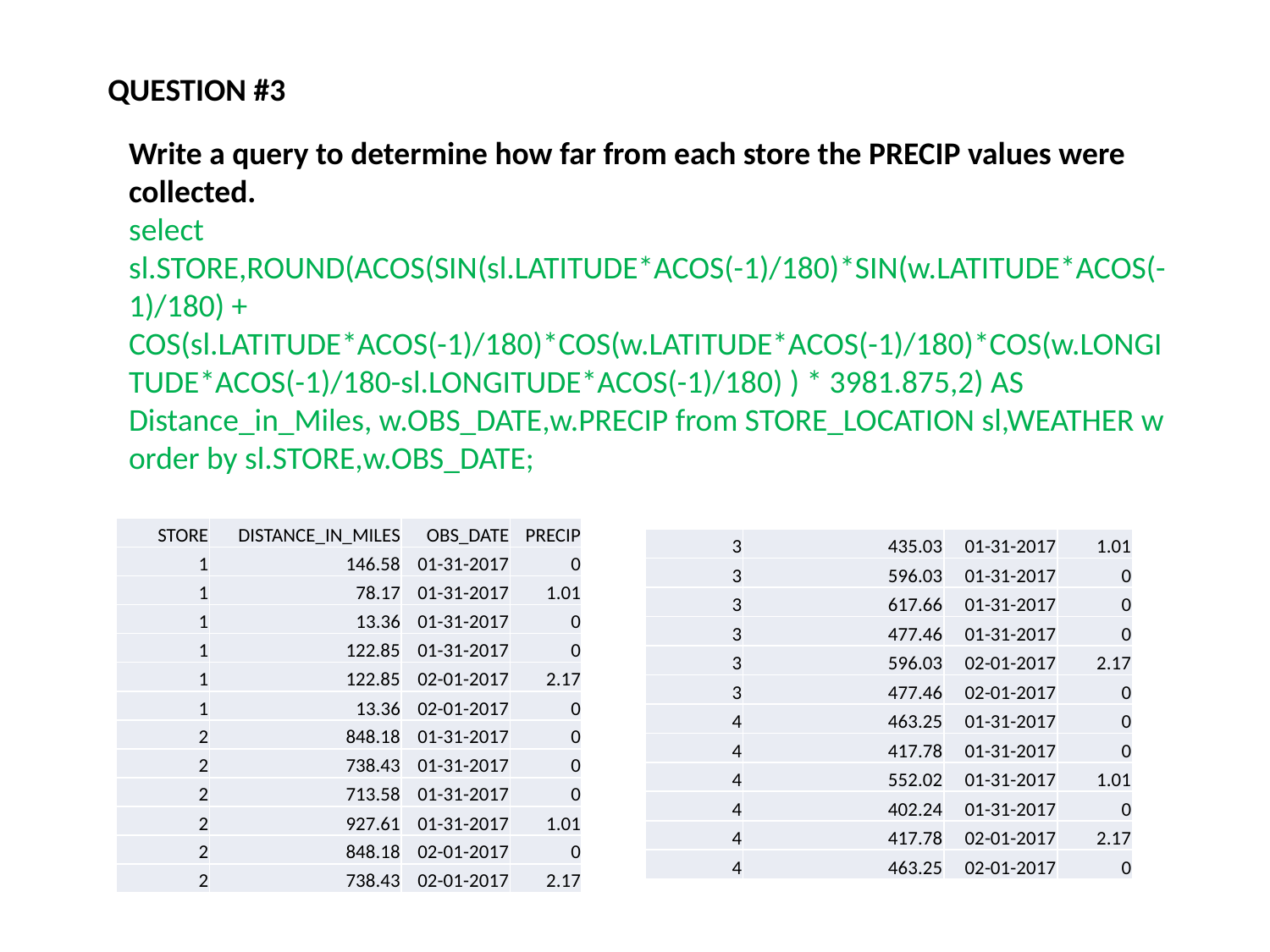

QUESTION #3
Write a query to determine how far from each store the PRECIP values were collected.
select sl.STORE,ROUND(ACOS(SIN(sl.LATITUDE*ACOS(-1)/180)*SIN(w.LATITUDE*ACOS(-1)/180) + COS(sl.LATITUDE*ACOS(-1)/180)*COS(w.LATITUDE*ACOS(-1)/180)*COS(w.LONGITUDE*ACOS(-1)/180-sl.LONGITUDE*ACOS(-1)/180) ) * 3981.875,2) AS Distance_in_Miles, w.OBS_DATE,w.PRECIP from STORE_LOCATION sl,WEATHER w order by sl.STORE,w.OBS_DATE;

What is the result of the query?

| STORE | DISTANCE\_IN\_MILES | OBS\_DATE | PRECIP |
| --- | --- | --- | --- |
| 1 | 146.58 | 01-31-2017 | 0 |
| 1 | 78.17 | 01-31-2017 | 1.01 |
| 1 | 13.36 | 01-31-2017 | 0 |
| 1 | 122.85 | 01-31-2017 | 0 |
| 1 | 122.85 | 02-01-2017 | 2.17 |
| 1 | 13.36 | 02-01-2017 | 0 |
| 2 | 848.18 | 01-31-2017 | 0 |
| 2 | 738.43 | 01-31-2017 | 0 |
| 2 | 713.58 | 01-31-2017 | 0 |
| 2 | 927.61 | 01-31-2017 | 1.01 |
| 2 | 848.18 | 02-01-2017 | 0 |
| 2 | 738.43 | 02-01-2017 | 2.17 |
| 3 | 435.03 | 01-31-2017 | 1.01 |
| --- | --- | --- | --- |
| 3 | 596.03 | 01-31-2017 | 0 |
| 3 | 617.66 | 01-31-2017 | 0 |
| 3 | 477.46 | 01-31-2017 | 0 |
| 3 | 596.03 | 02-01-2017 | 2.17 |
| 3 | 477.46 | 02-01-2017 | 0 |
| 4 | 463.25 | 01-31-2017 | 0 |
| 4 | 417.78 | 01-31-2017 | 0 |
| 4 | 552.02 | 01-31-2017 | 1.01 |
| 4 | 402.24 | 01-31-2017 | 0 |
| 4 | 417.78 | 02-01-2017 | 2.17 |
| 4 | 463.25 | 02-01-2017 | 0 |